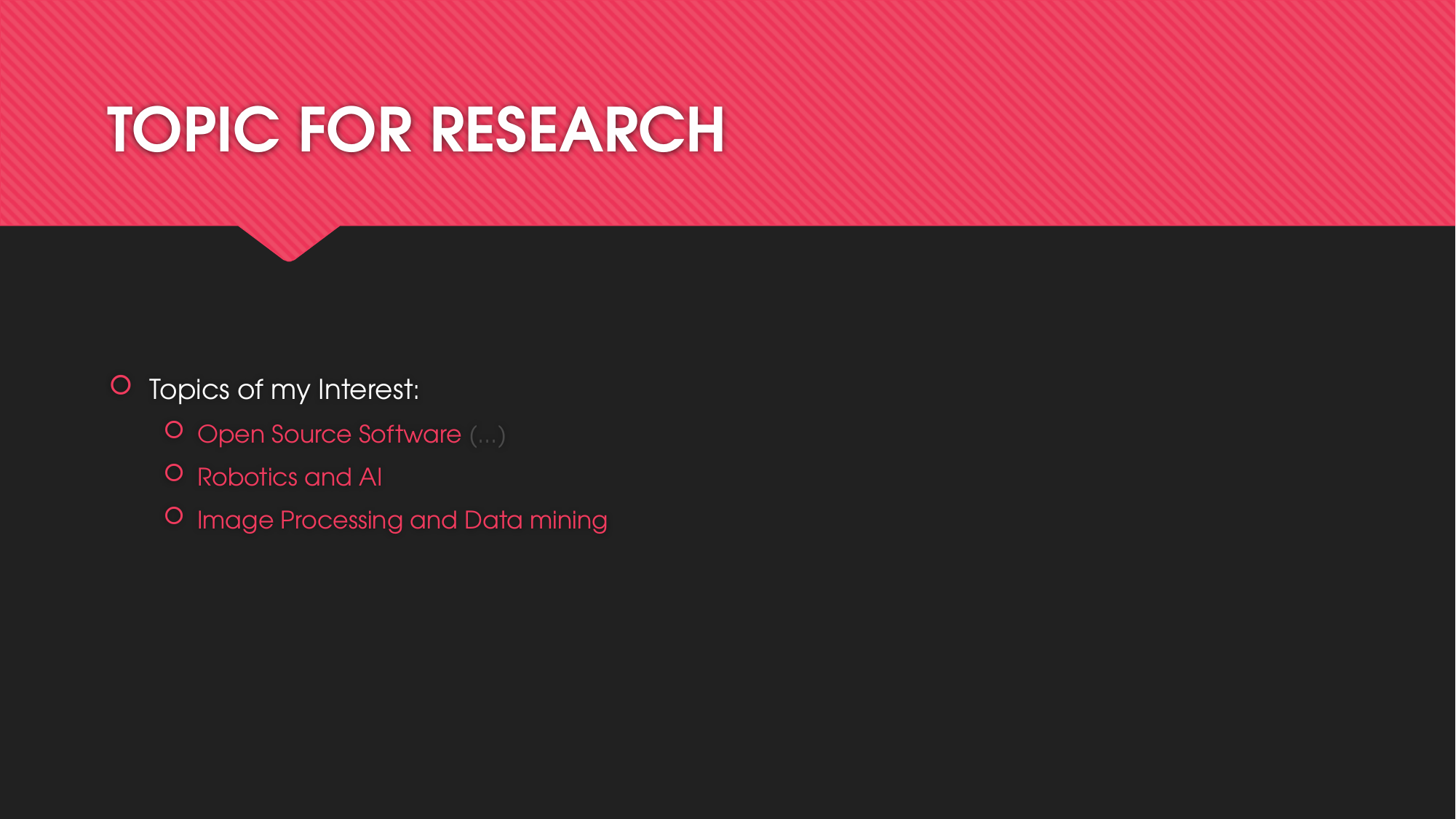

# TOPIC FOR RESEARCH
Topics of my Interest:
Open Source Software (...)
Robotics and AI
Image Processing and Data mining